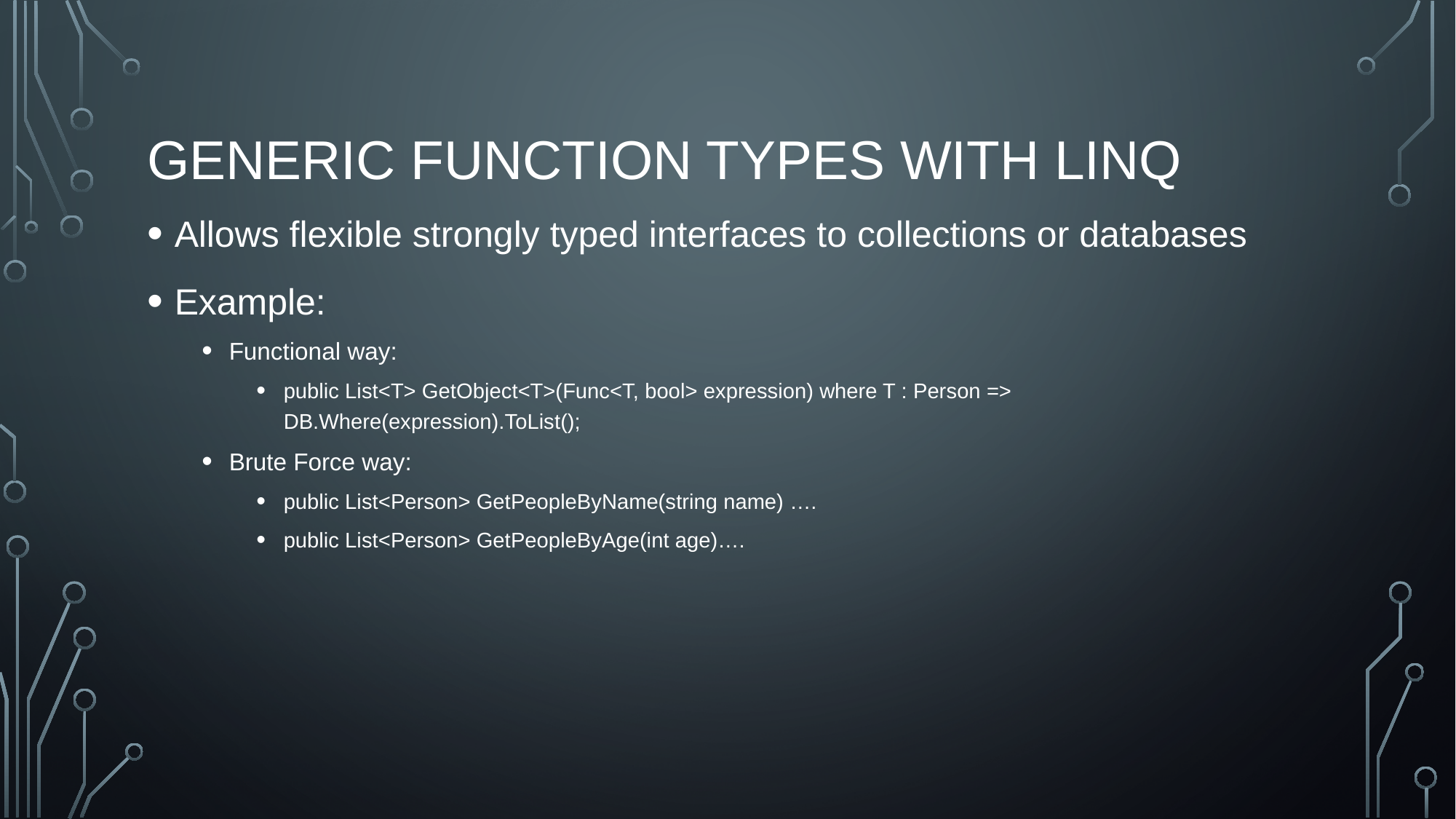

# Generic function typeS with linq
Allows flexible strongly typed interfaces to collections or databases
Example:
Functional way:
public List<T> GetObject<T>(Func<T, bool> expression) where T : Person => DB.Where(expression).ToList();
Brute Force way:
public List<Person> GetPeopleByName(string name) ….
public List<Person> GetPeopleByAge(int age)….